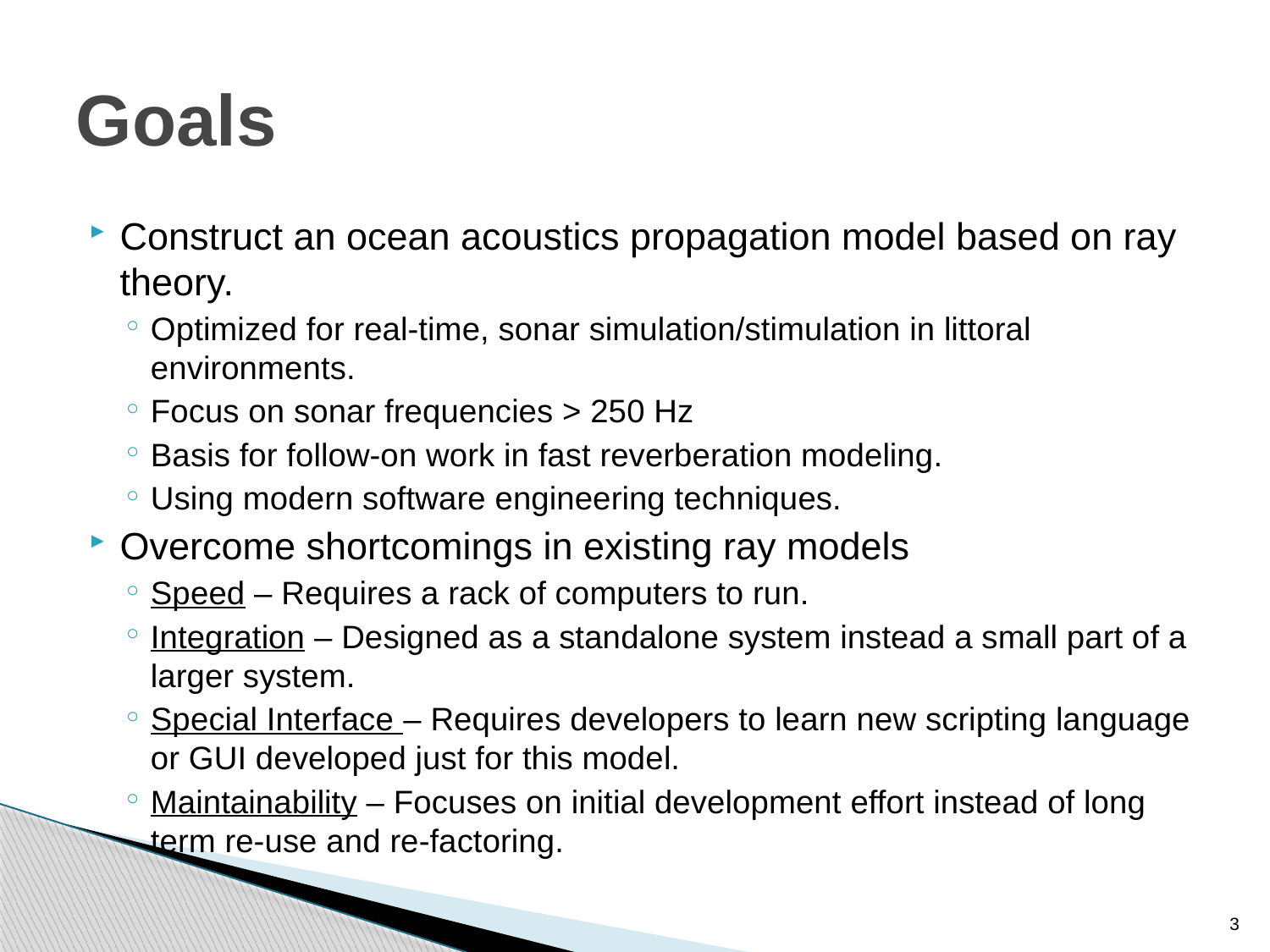

# Goals
Construct an ocean acoustics propagation model based on ray theory.
Optimized for real-time, sonar simulation/stimulation in littoral environments.
Focus on sonar frequencies > 250 Hz
Basis for follow-on work in fast reverberation modeling.
Using modern software engineering techniques.
Overcome shortcomings in existing ray models
Speed – Requires a rack of computers to run.
Integration – Designed as a standalone system instead a small part of a larger system.
Special Interface – Requires developers to learn new scripting language or GUI developed just for this model.
Maintainability – Focuses on initial development effort instead of long term re-use and re-factoring.
3